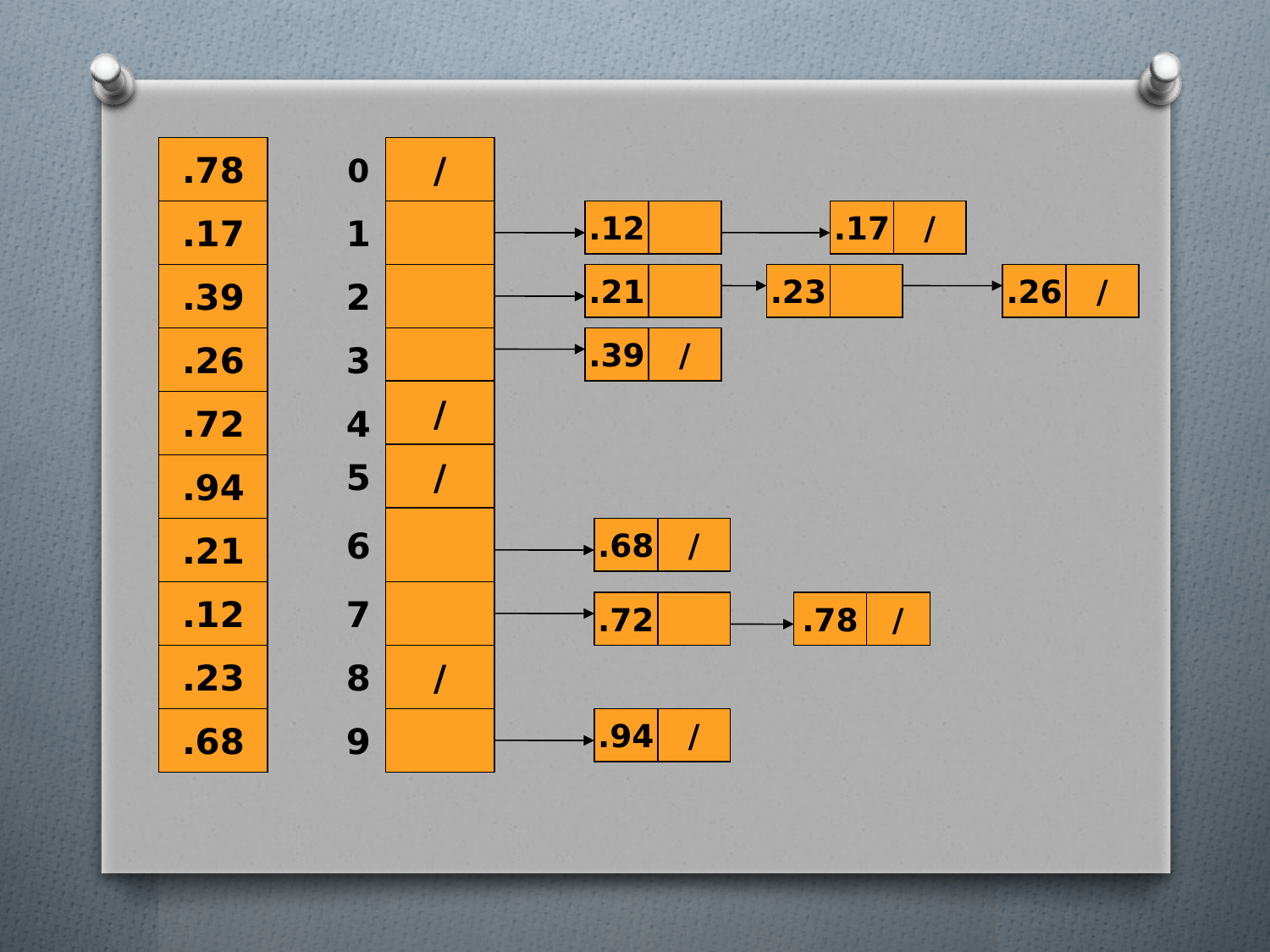

.78
0
/
.17
1

.12

.17
/

.39
2

.21

.23

.26
/

.26
3

.39
/

/
.72
4
.72
5
/
.94

.94
6

.21
.68
/

.12
7

.72

.78
/

.23
8
/
.68
9

.94
/